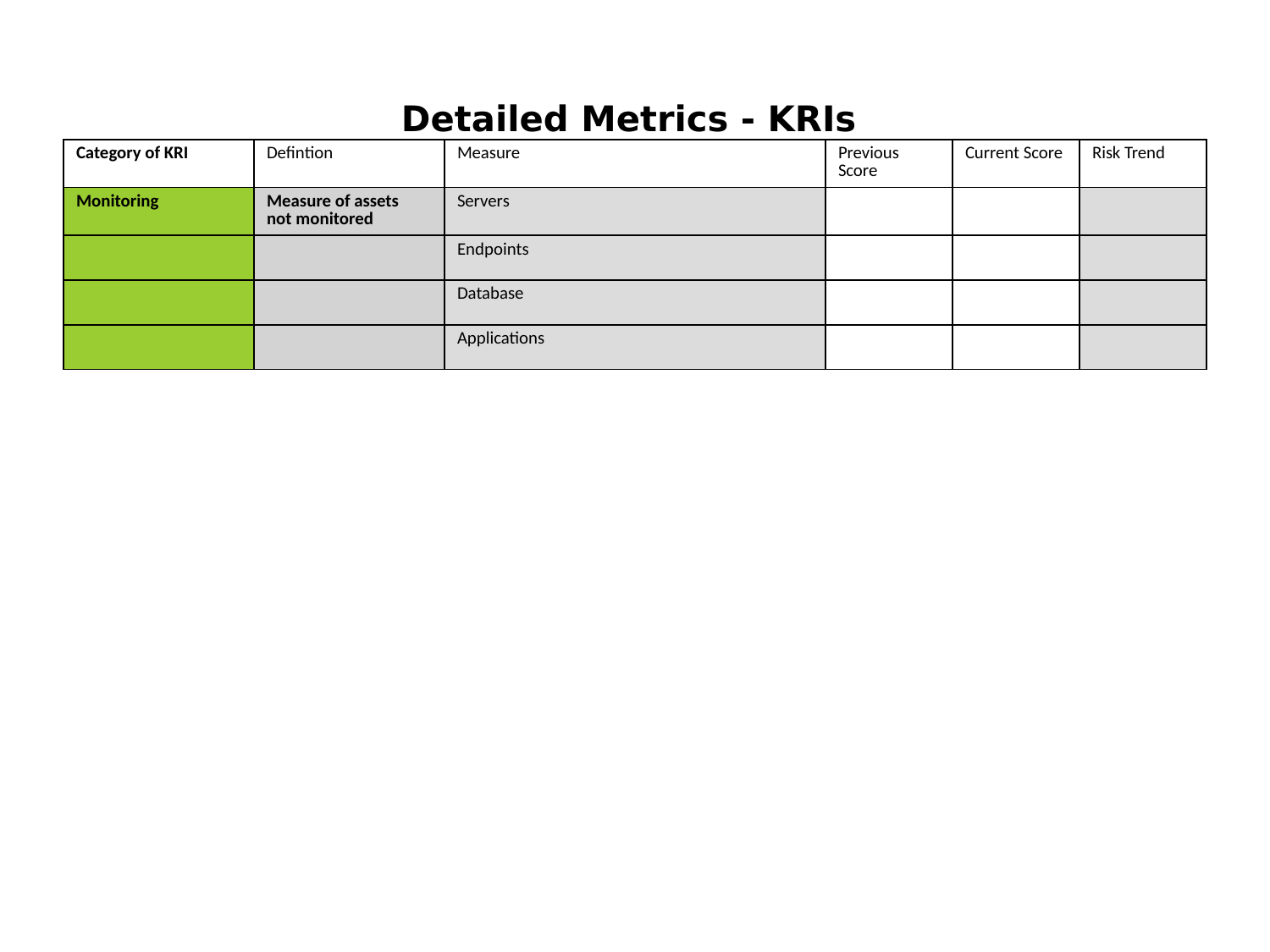

# Detailed Metrics - KRIs
| Category of KRI | Defintion | Measure | Previous Score | Current Score | Risk Trend |
| --- | --- | --- | --- | --- | --- |
| Monitoring | Measure of assets not monitored | Servers |  |  |  |
|  |  | Endpoints |  |  |  |
|  |  | Database |  |  |  |
|  |  | Applications |  |  |  |